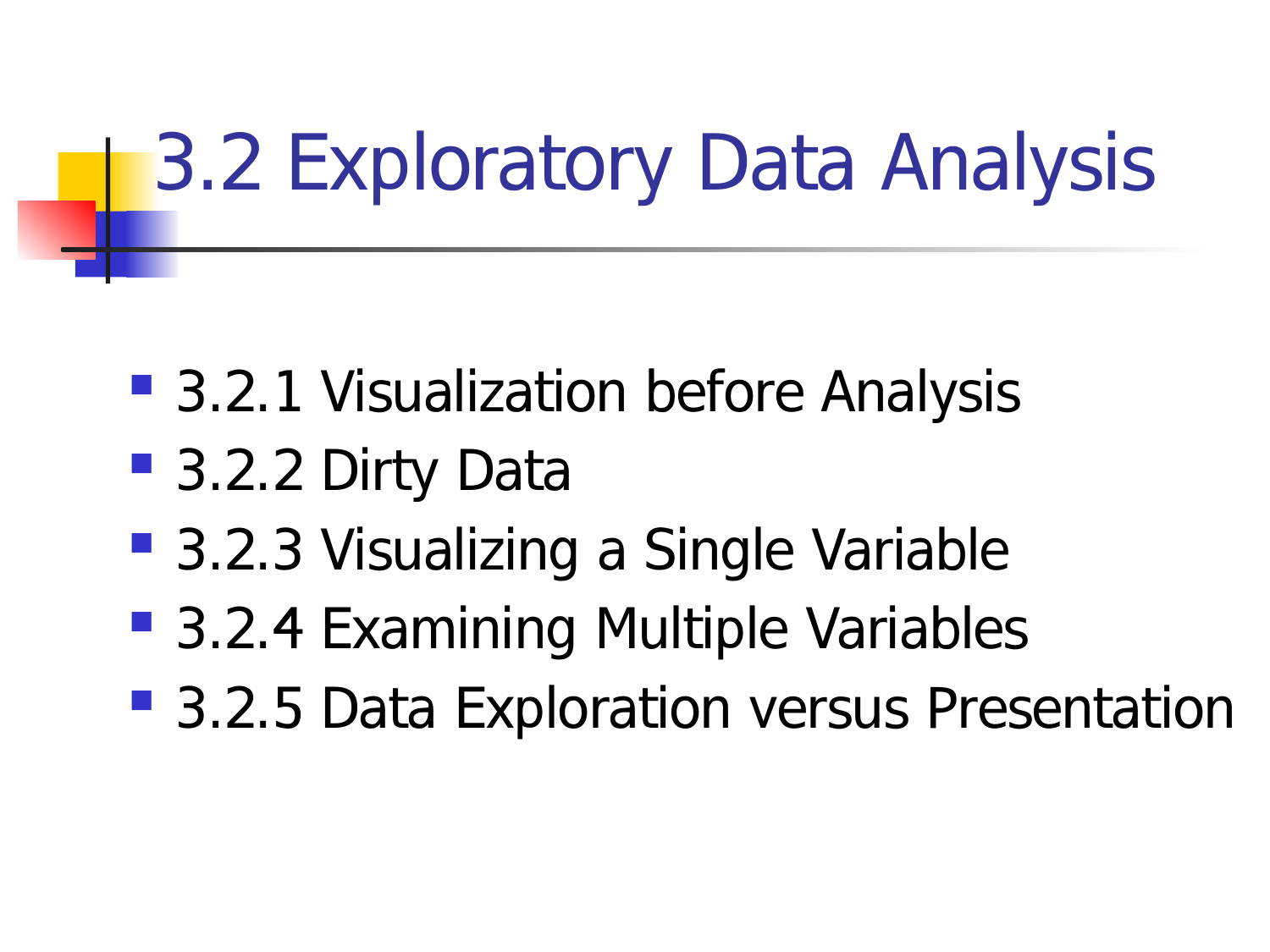

# 3.2 Exploratory Data Analysis
3.2.1 Visualization before Analysis
3.2.2 Dirty Data
3.2.3 Visualizing a Single Variable
3.2.4 Examining Multiple Variables
3.2.5 Data Exploration versus Presentation